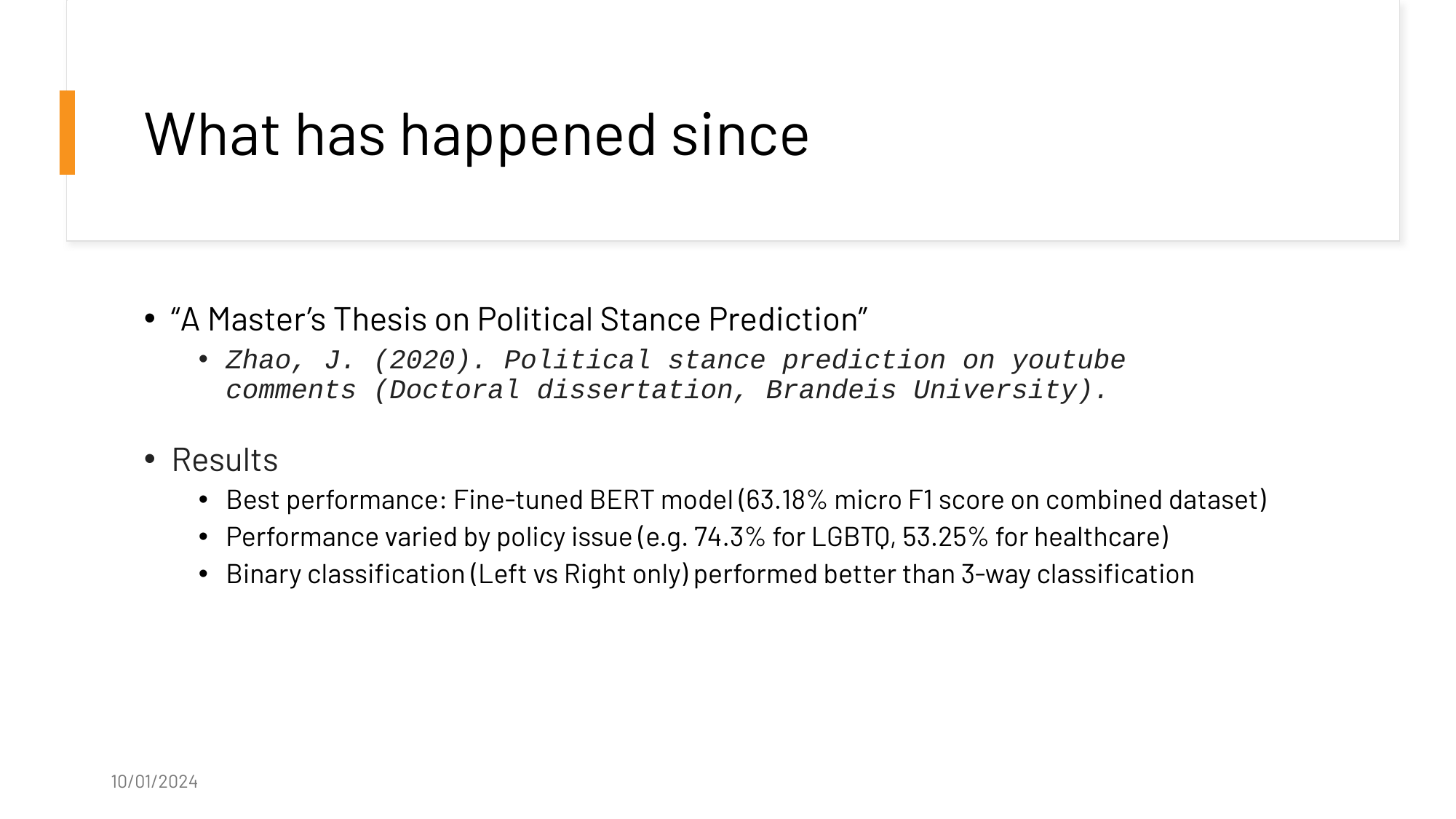

# What has happened since

“A Master’s Thesis on Political Stance Prediction”
Zhao, J. (2020). Political stance prediction on youtube comments (Doctoral dissertation, Brandeis University).
Results
Best performance: Fine-tuned BERT model (63.18% micro F1 score on combined dataset)
Performance varied by policy issue (e.g. 74.3% for LGBTQ, 53.25% for healthcare)
Binary classification (Left vs Right only) performed better than 3-way classification

10/01/2024